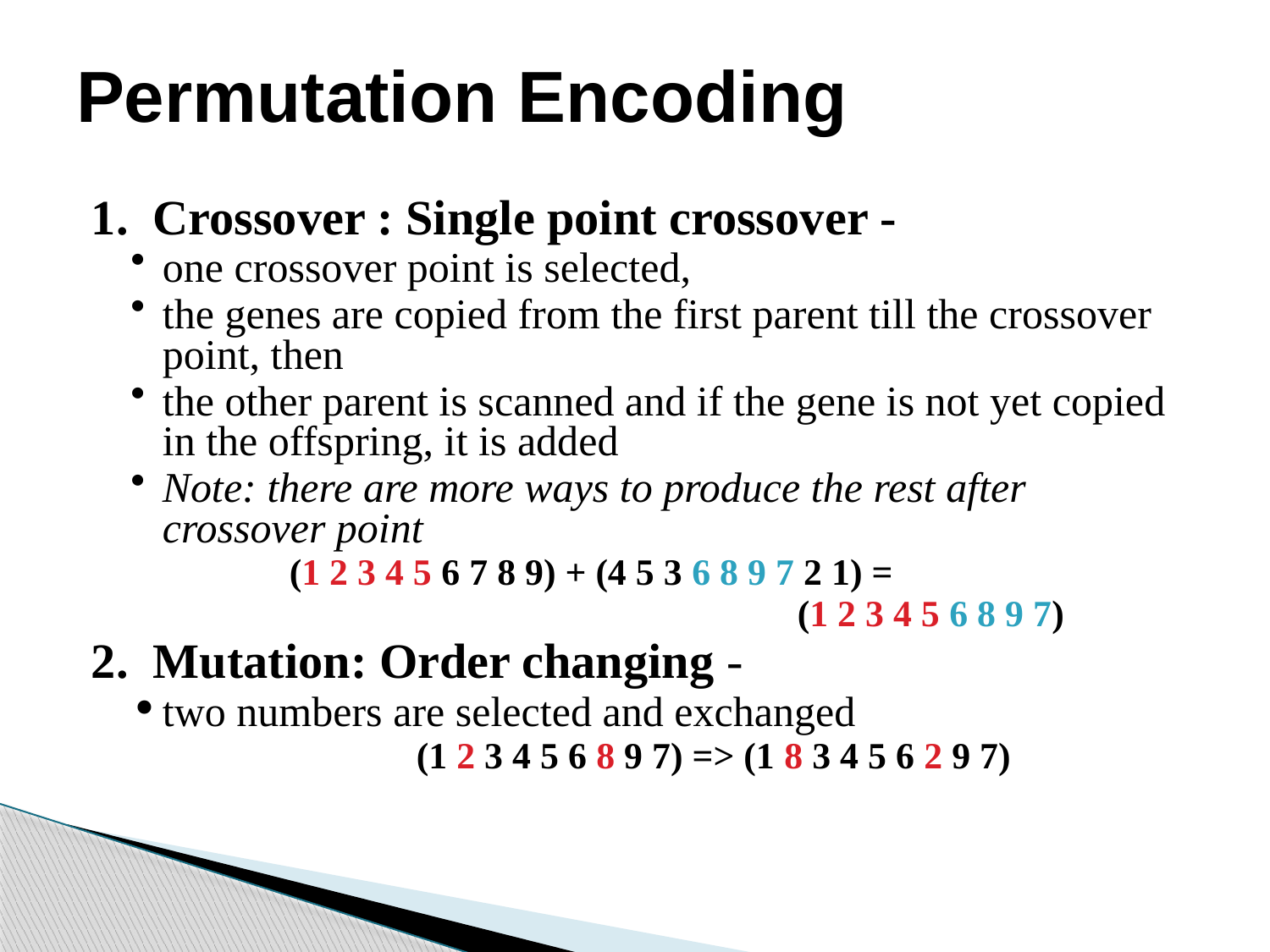

# Permutation Encoding
1.  Crossover : Single point crossover -
one crossover point is selected,
the genes are copied from the first parent till the crossover point, then
the other parent is scanned and if the gene is not yet copied in the offspring, it is added
Note: there are more ways to produce the rest after crossover point
		(1 2 3 4 5 6 7 8 9) + (4 5 3 6 8 9 7 2 1) =
						(1 2 3 4 5 6 8 9 7)
2.  Mutation: Order changing -
two numbers are selected and exchanged
			(1 2 3 4 5 6 8 9 7) => (1 8 3 4 5 6 2 9 7)